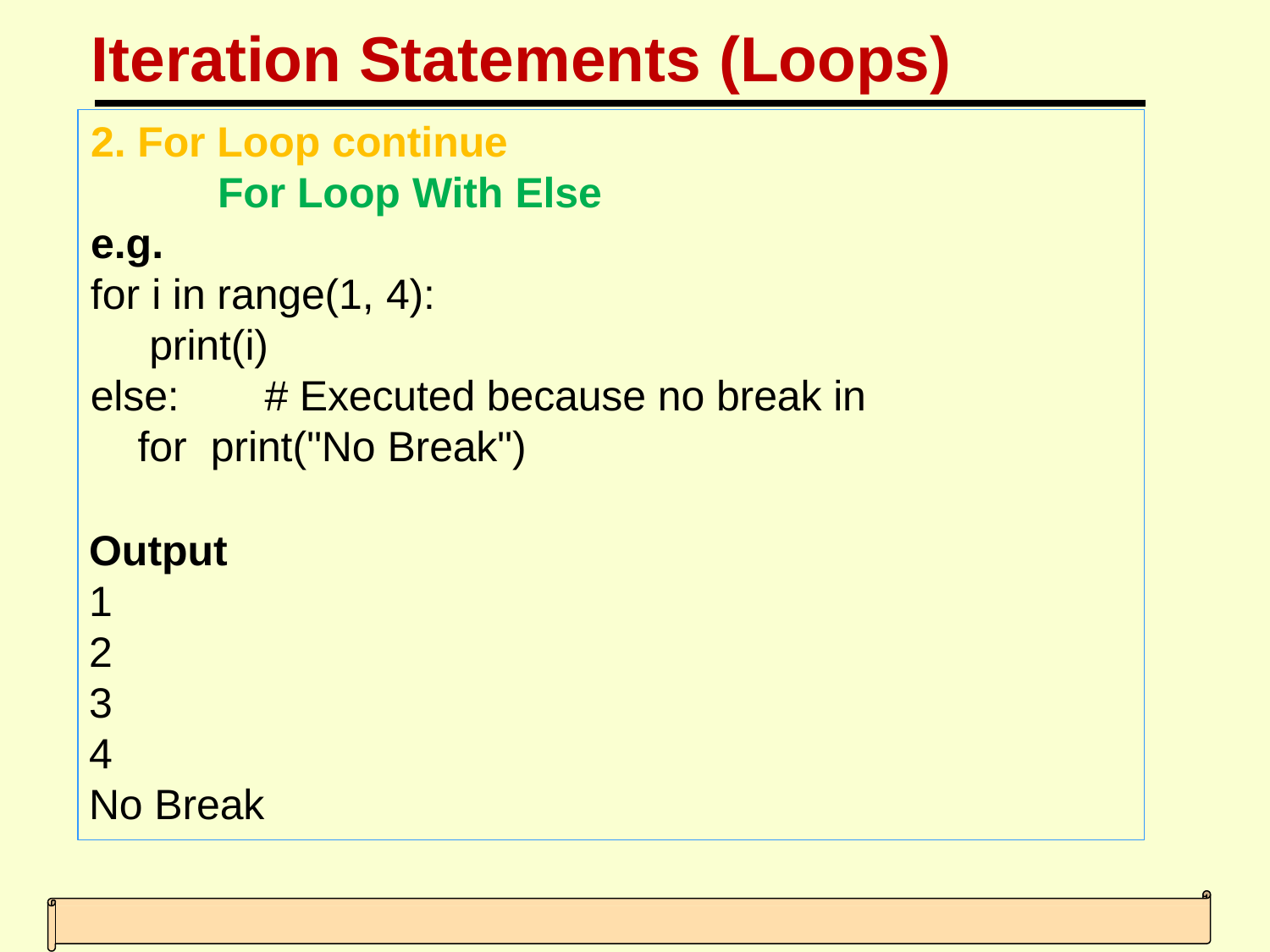

# Iteration Statements (Loops)

2. For Loop continue
For Loop With Else
e.g.
for i in range(1, 4):  print(i)
else:	# Executed because no break in for  print("No Break")

Output
1
2
3
4
No Break